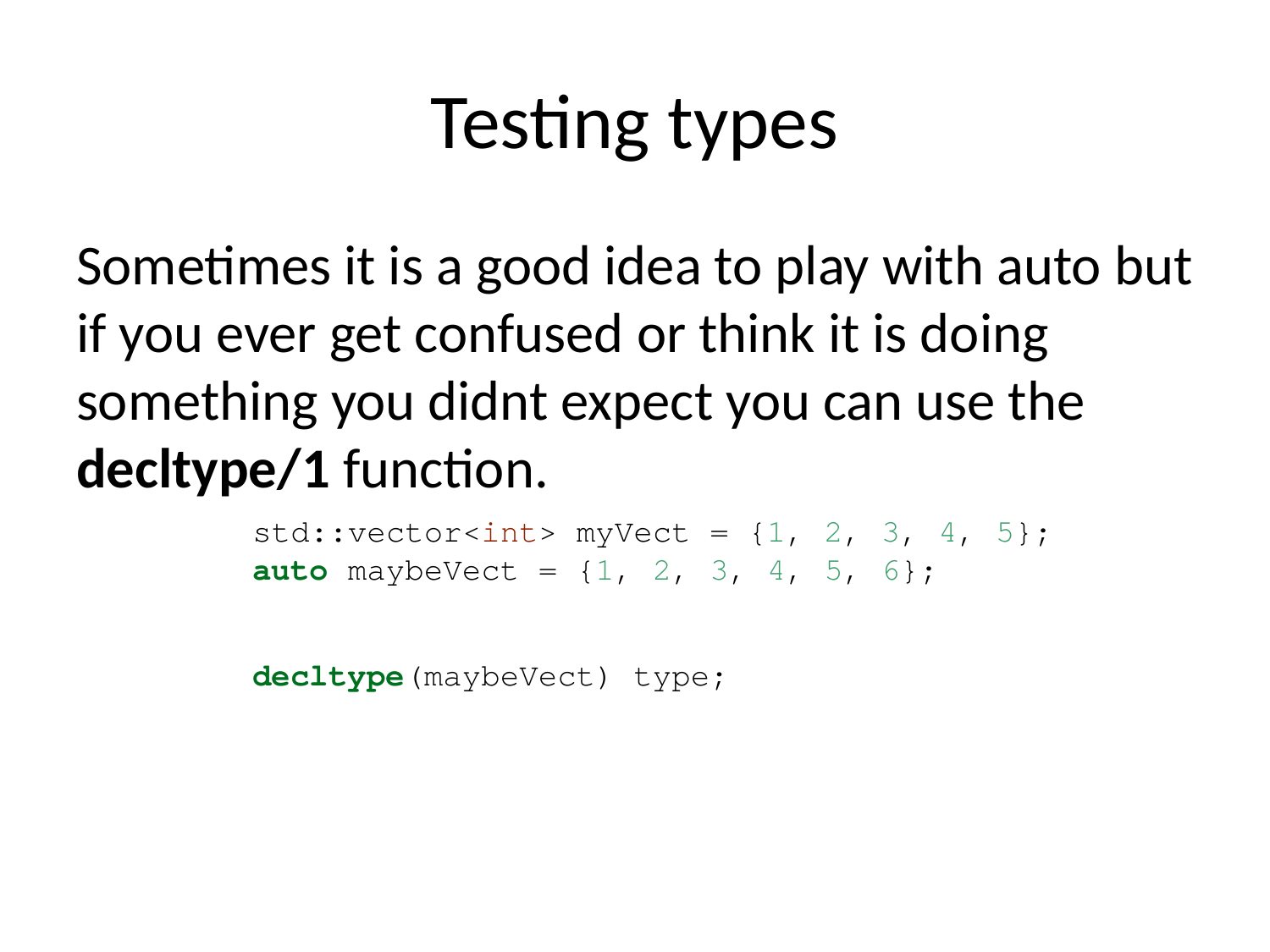

# Testing types
Sometimes it is a good idea to play with auto but if you ever get confused or think it is doing something you didnt expect you can use the decltype/1 function.
std::vector<int> myVect = {1, 2, 3, 4, 5};
auto maybeVect = {1, 2, 3, 4, 5, 6};
decltype(maybeVect) type;